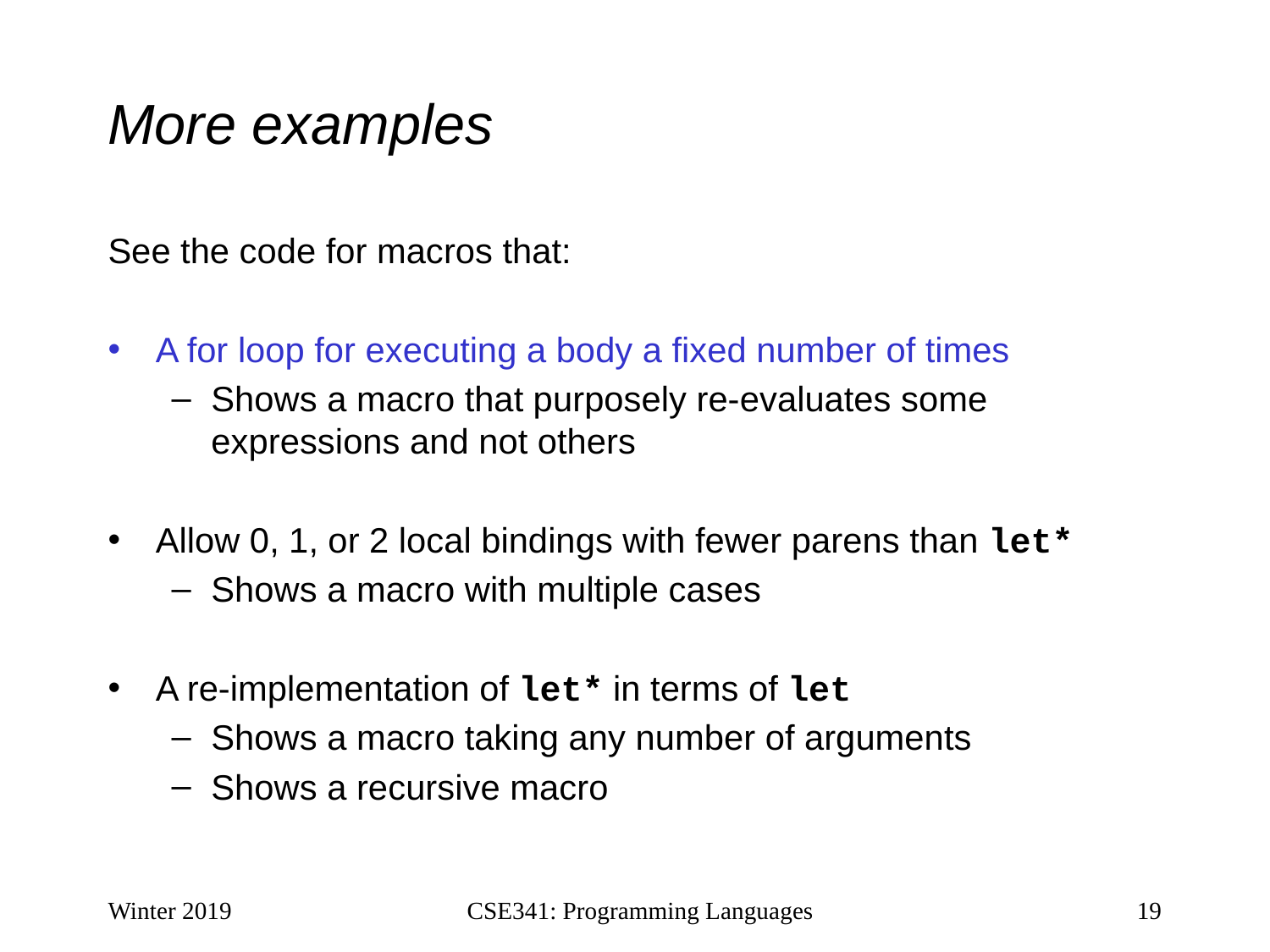

# More examples
See the code for macros that:

A for loop for executing a body a fixed number of times
Shows a macro that purposely re-evaluates some expressions and not others

Allow 0, 1, or 2 local bindings with fewer parens than let*
Shows a macro with multiple cases

A re-implementation of let* in terms of let
Shows a macro taking any number of arguments
Shows a recursive macro
Winter 2019
CSE341: Programming Languages
19